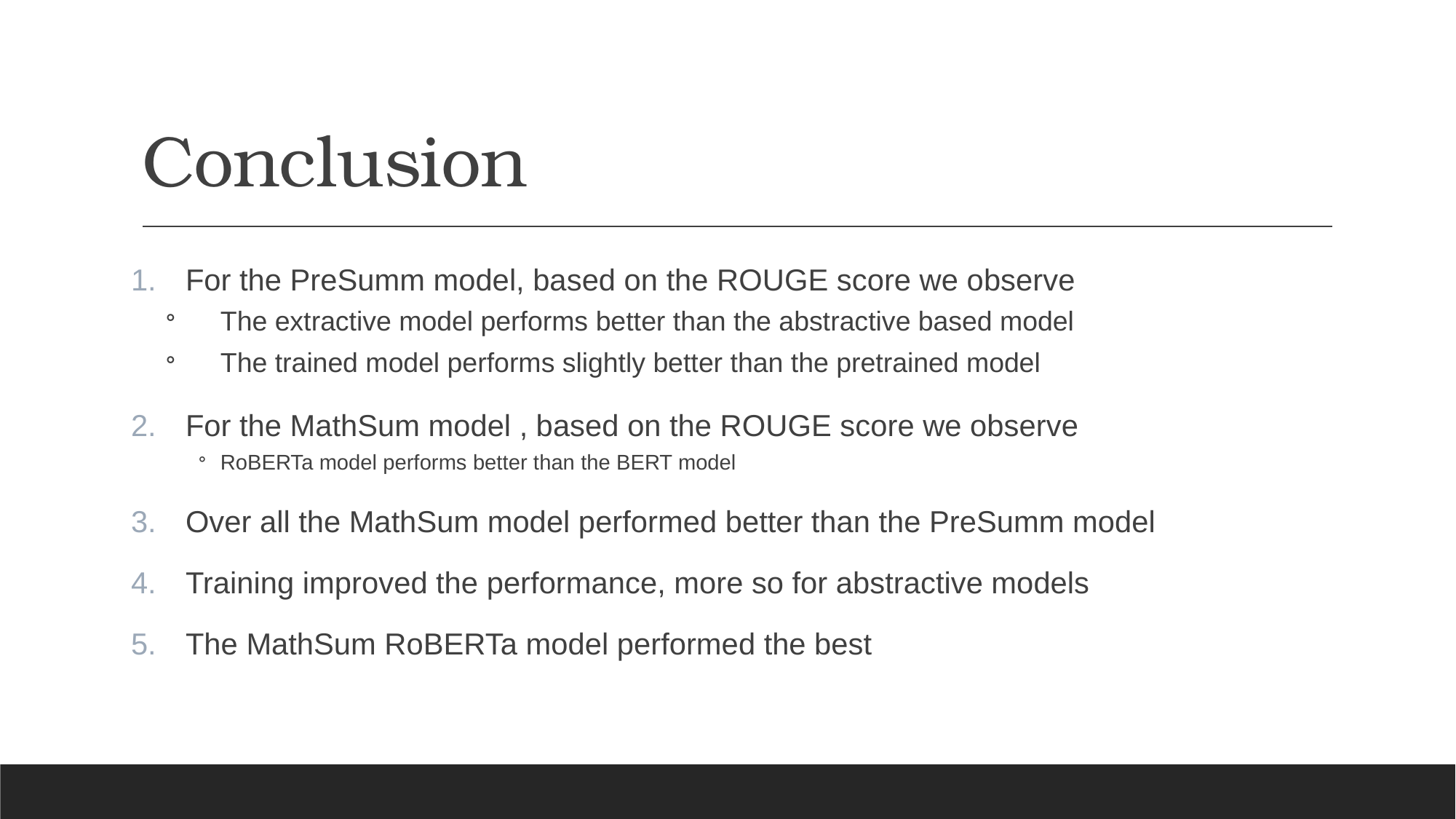

# Conclusion
For the PreSumm model, based on the ROUGE score we observe
The extractive model performs better than the abstractive based model
The trained model performs slightly better than the pretrained model
For the MathSum model , based on the ROUGE score we observe
RoBERTa model performs better than the BERT model
Over all the MathSum model performed better than the PreSumm model
Training improved the performance, more so for abstractive models
The MathSum RoBERTa model performed the best